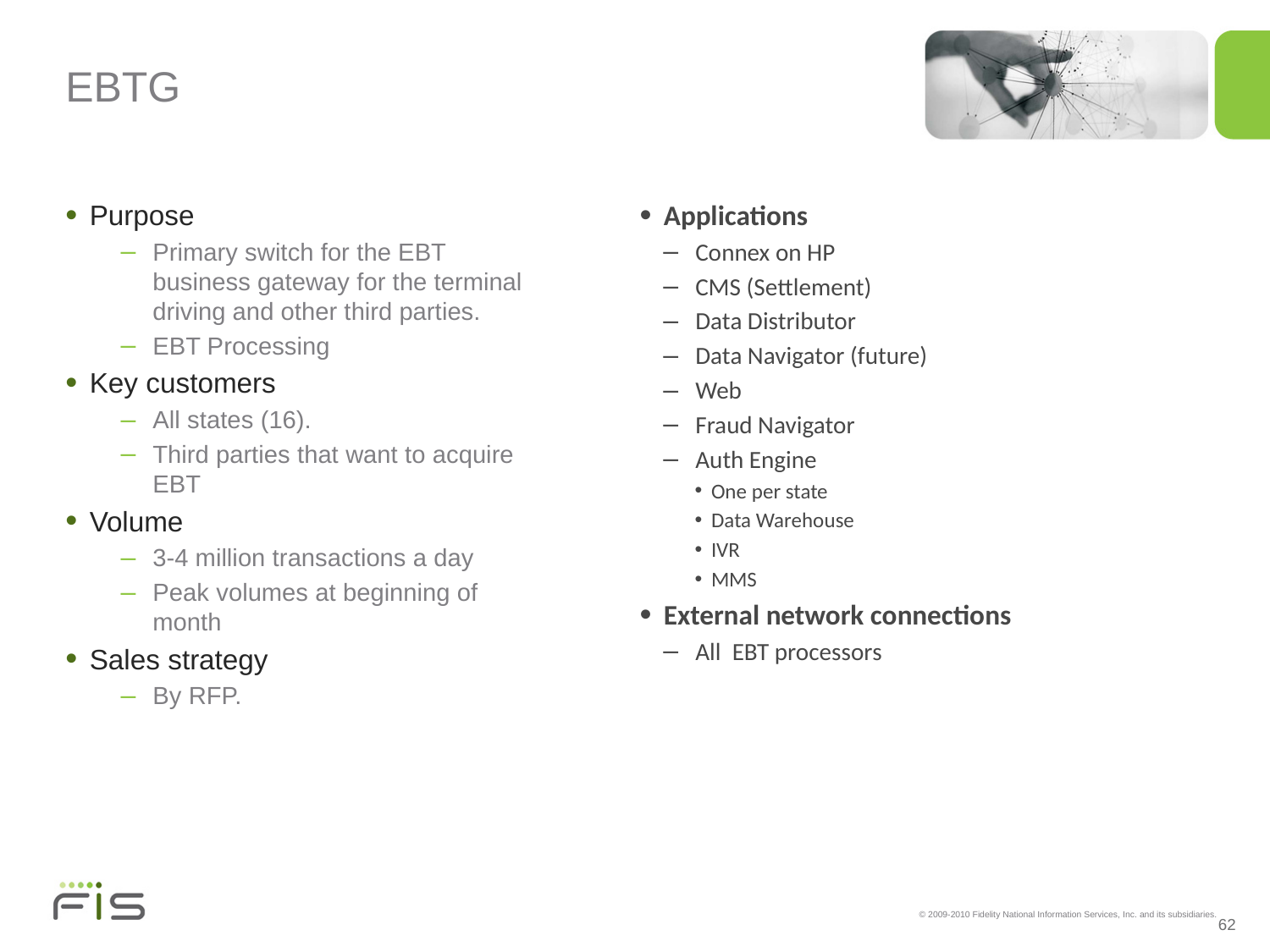

# EBTG
Purpose
Primary switch for the EBT business gateway for the terminal driving and other third parties.
EBT Processing
Key customers
All states (16).
Third parties that want to acquire EBT
Volume
3-4 million transactions a day
Peak volumes at beginning of month
Sales strategy
By RFP.
Applications
Connex on HP
CMS (Settlement)
Data Distributor
Data Navigator (future)
Web
Fraud Navigator
Auth Engine
One per state
Data Warehouse
IVR
MMS
External network connections
All  EBT processors

62